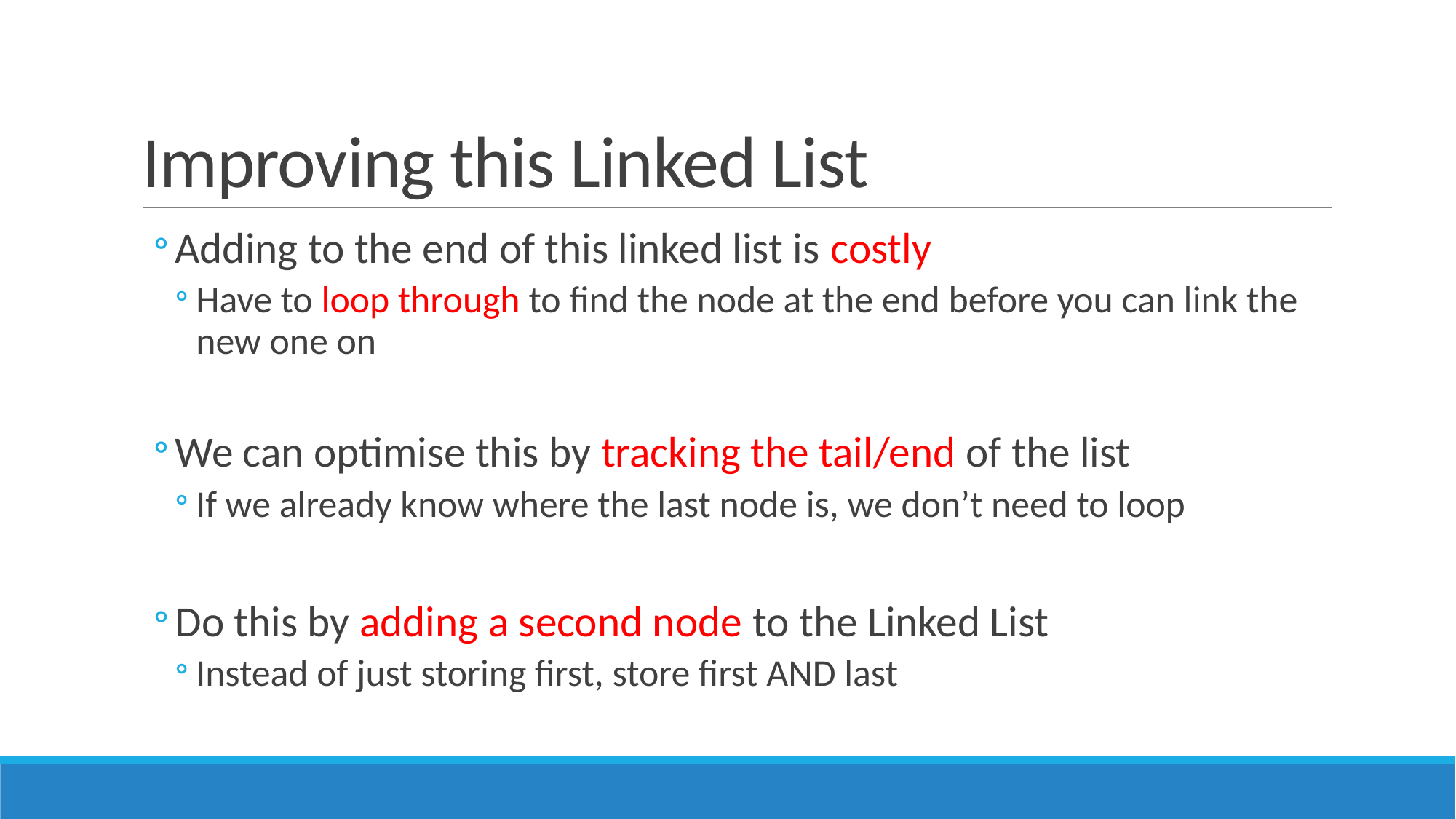

# Improving this Linked List
Adding to the end of this linked list is costly
Have to loop through to find the node at the end before you can link the new one on

We can optimise this by tracking the tail/end of the list
If we already know where the last node is, we don’t need to loop

Do this by adding a second node to the Linked List
Instead of just storing first, store first AND last